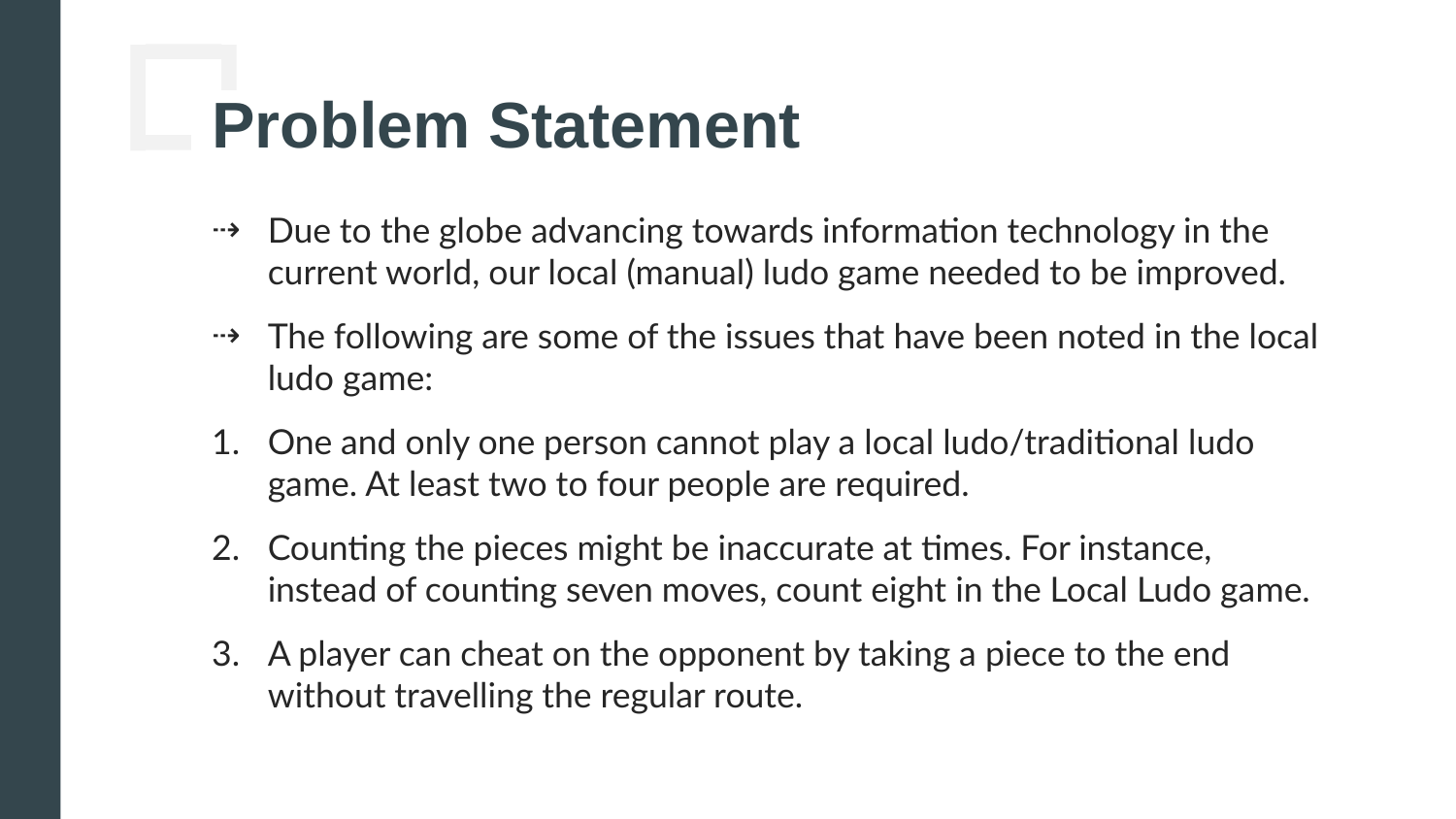

# Problem Statement
‌Due to the globe advancing towards information technology in the current world, our local (manual) ludo game needed to be improved.
The following are some of the issues that have been noted in the local ludo game:
One and only one person cannot play a local ludo/traditional ludo game. At least two to four people are required.
Counting the pieces might be inaccurate at times. For instance, instead of counting seven moves, count eight in the Local Ludo game.
A player can cheat on the opponent by taking a piece to the end without travelling the regular route.